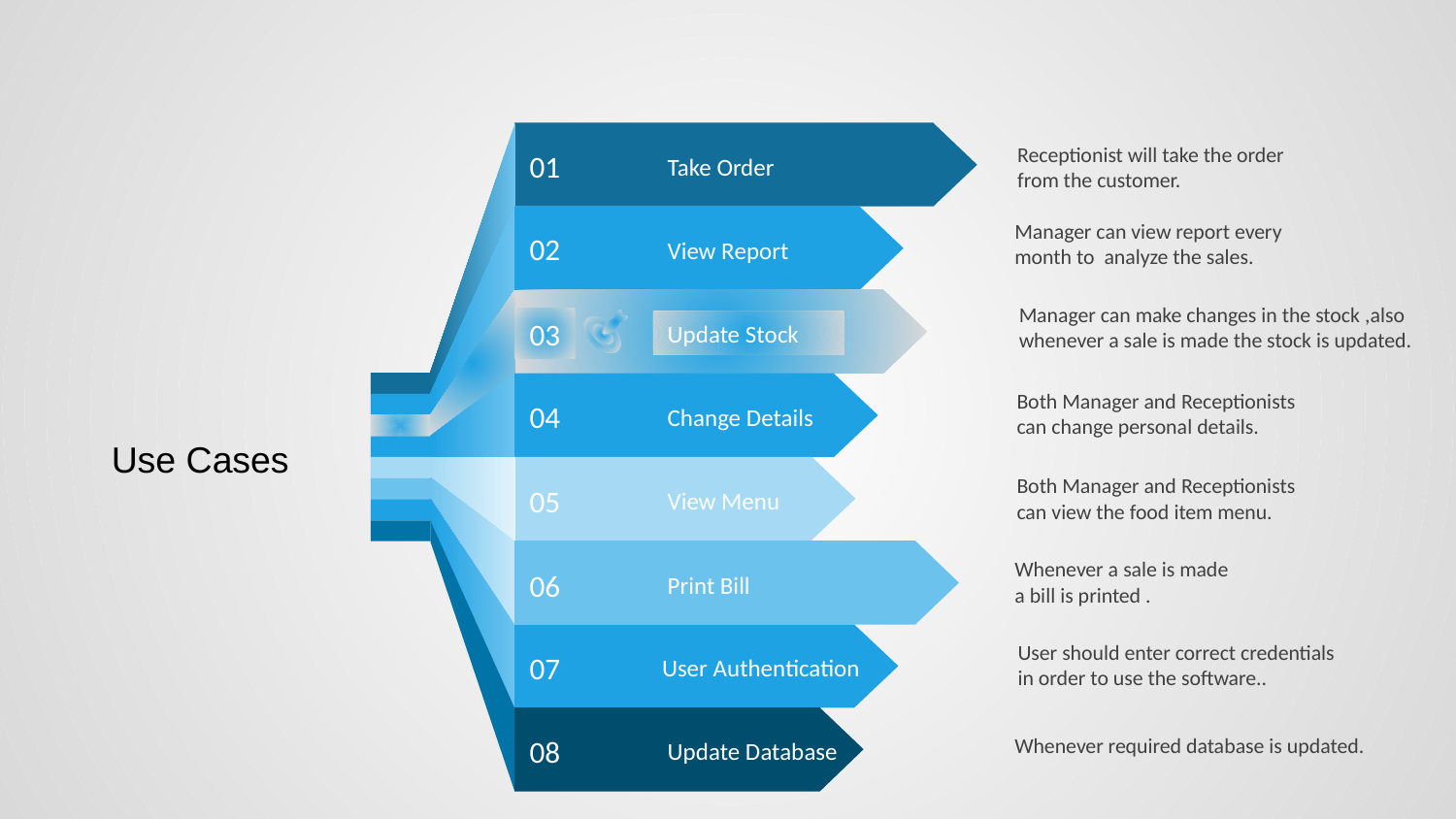

01
Take Order

Receptionist will take the order
from the customer.

02
View Report

Manager can view report every
month to  analyze the sales.

03

Update Stock

Manager can make changes in the stock ,also
whenever a sale is made the stock is updated.

04
Change Details

Both Manager and Receptionists
can change personal details.
Use Cases

05
View Menu
Both Manager and Receptionists
can view the food item menu.

06
Print Bill

07
User Authentication

08
Update Database
Whenever a sale is made
a bill is printed .
User should enter correct credentials
in order to use the software..
Whenever required database is updated.